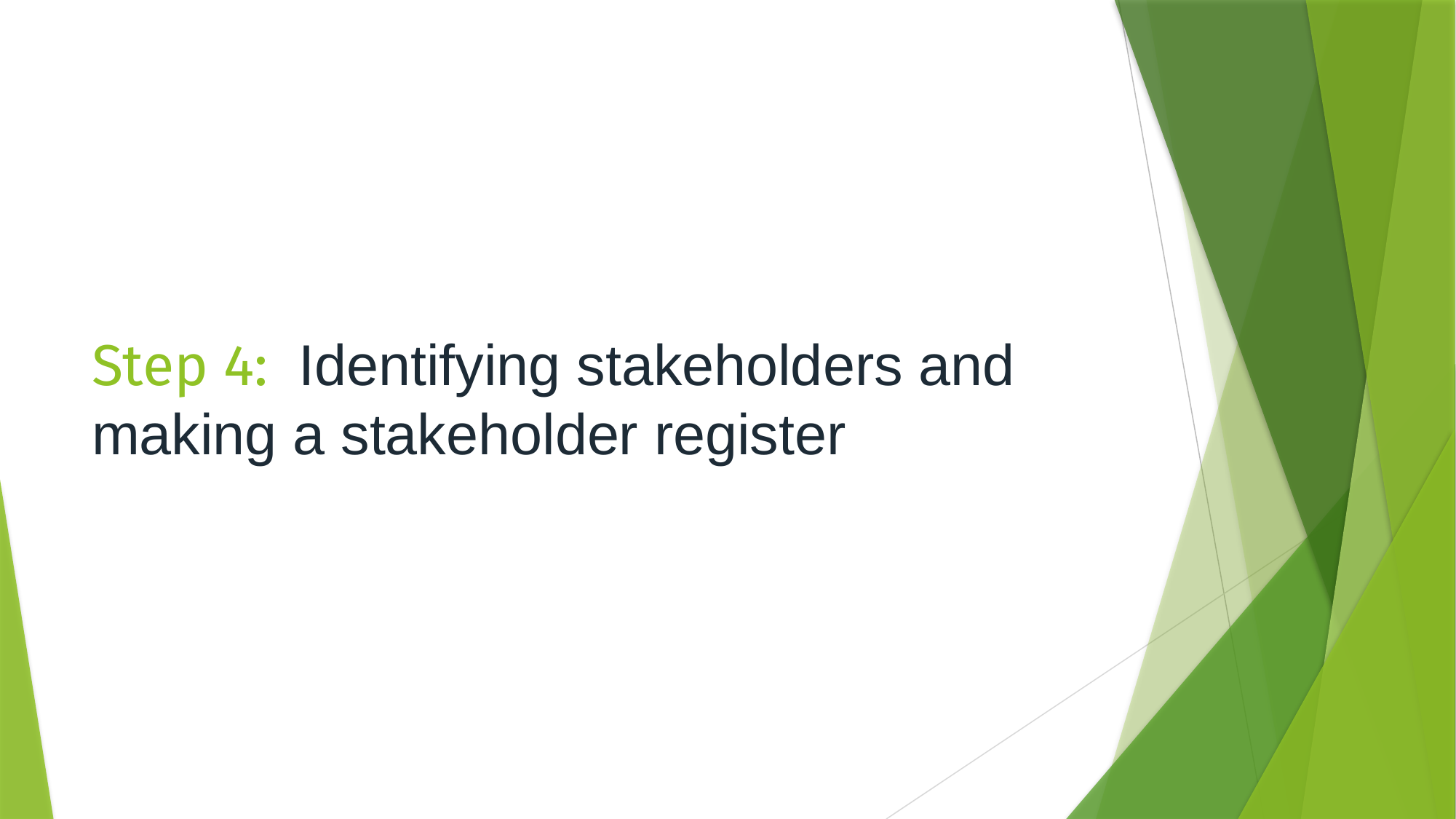

# Step 4:  Identifying stakeholders and making a stakeholder register